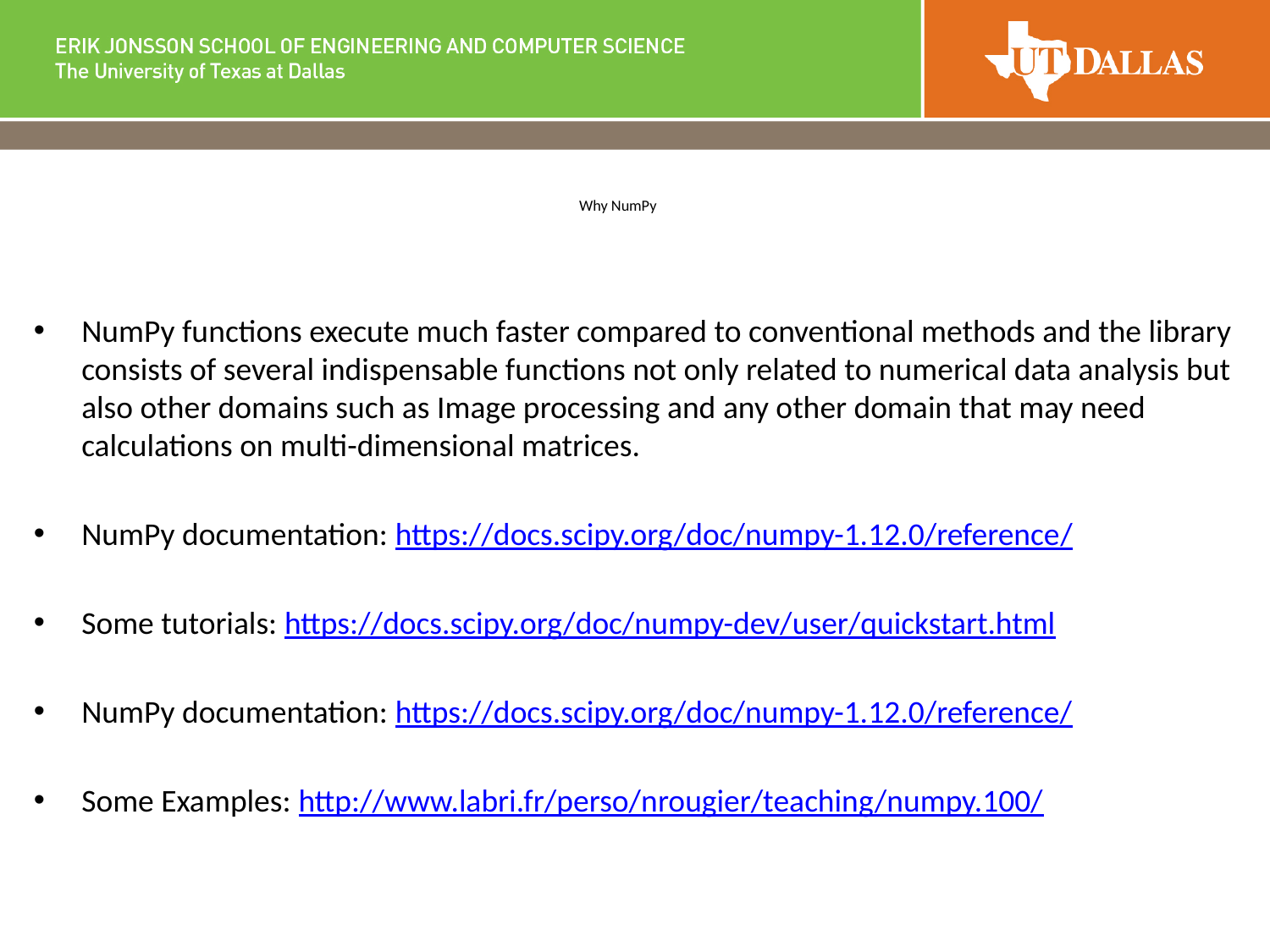

# Why NumPy
NumPy functions execute much faster compared to conventional methods and the library consists of several indispensable functions not only related to numerical data analysis but also other domains such as Image processing and any other domain that may need calculations on multi-dimensional matrices.

NumPy documentation: https://docs.scipy.org/doc/numpy-1.12.0/reference/

Some tutorials: https://docs.scipy.org/doc/numpy-dev/user/quickstart.html

NumPy documentation: https://docs.scipy.org/doc/numpy-1.12.0/reference/

Some Examples: http://www.labri.fr/perso/nrougier/teaching/numpy.100/